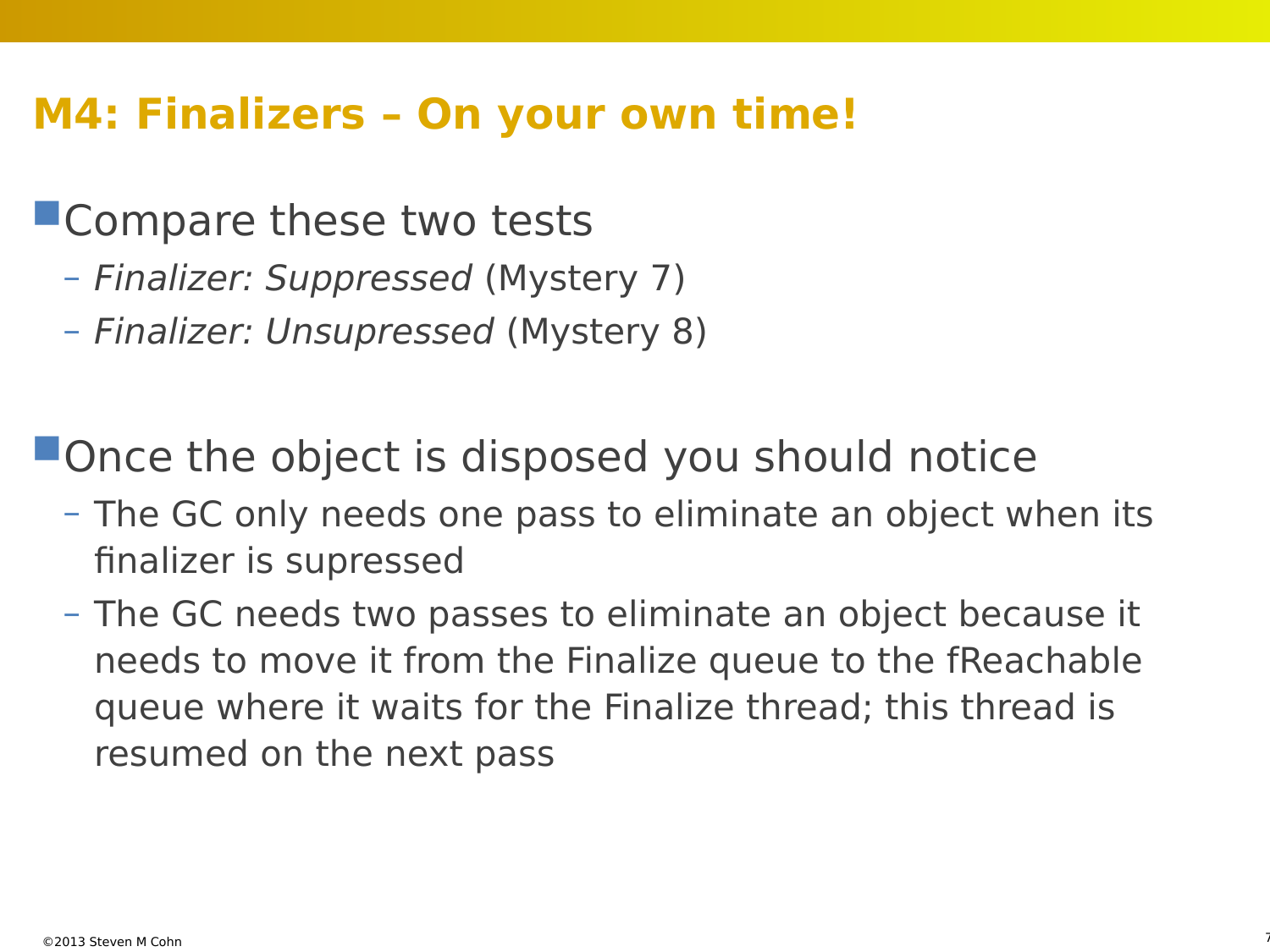

# M4: Finalizers – On your own time!
Compare these two tests
Finalizer: Suppressed (Mystery 7)
Finalizer: Unsupressed (Mystery 8)

Once the object is disposed you should notice
The GC only needs one pass to eliminate an object when its finalizer is supressed
The GC needs two passes to eliminate an object because it needs to move it from the Finalize queue to the fReachable queue where it waits for the Finalize thread; this thread is resumed on the next pass